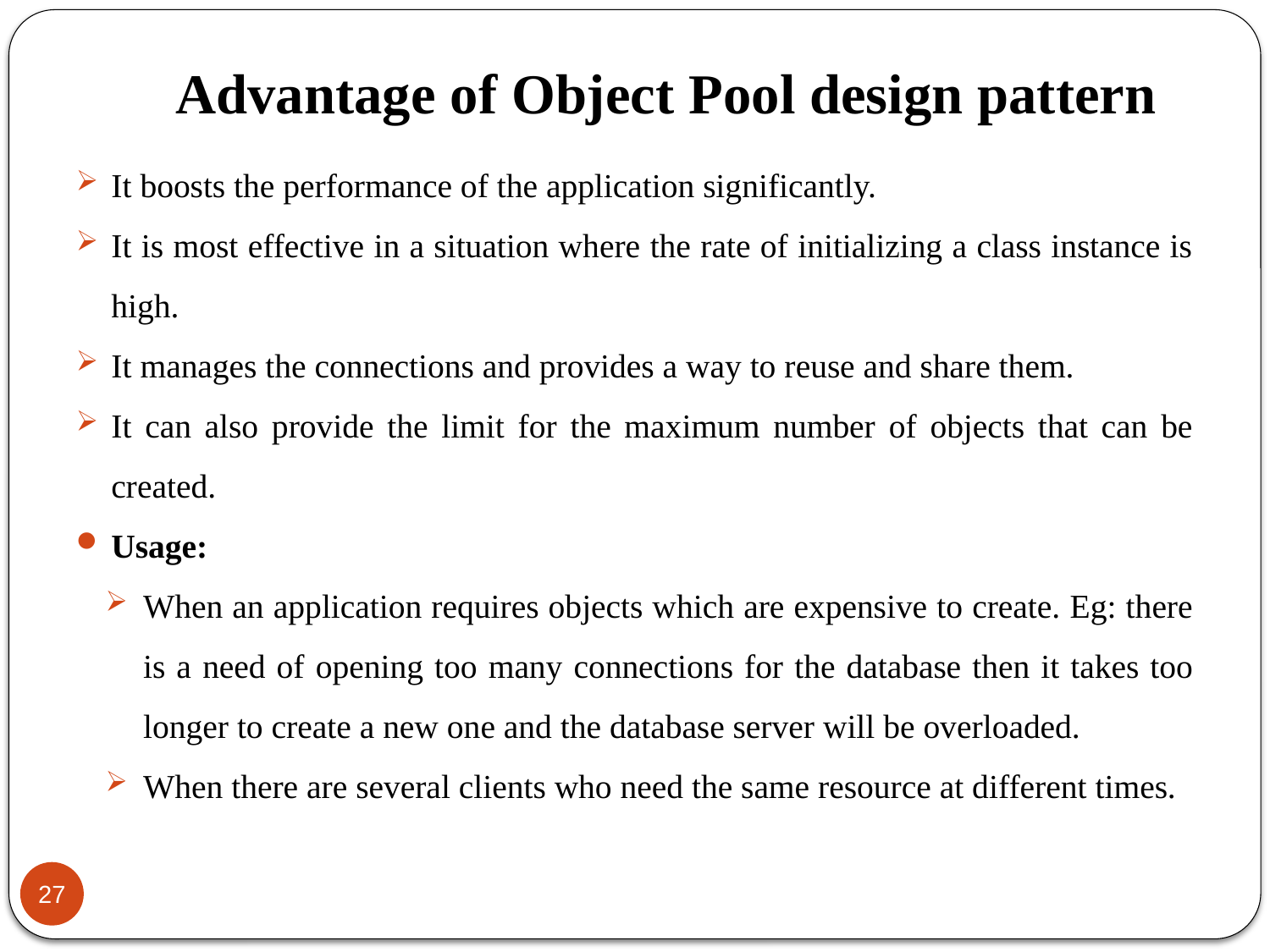

# Advantage of Object Pool design pattern
It boosts the performance of the application significantly.
It is most effective in a situation where the rate of initializing a class instance is high.
It manages the connections and provides a way to reuse and share them.
It can also provide the limit for the maximum number of objects that can be created.
Usage:
When an application requires objects which are expensive to create. Eg: there is a need of opening too many connections for the database then it takes too longer to create a new one and the database server will be overloaded.
When there are several clients who need the same resource at different times.

27